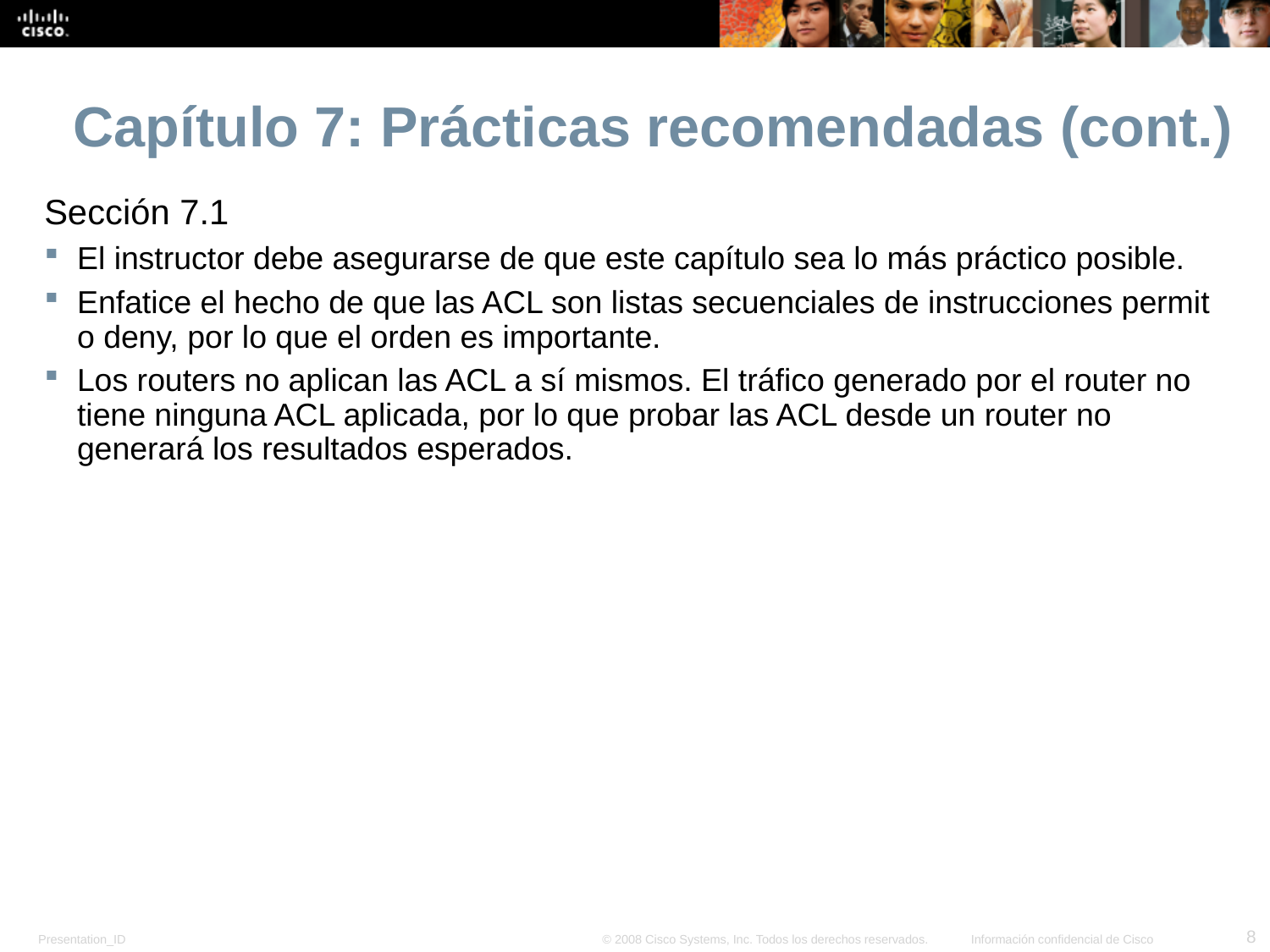

Capítulo 7: Prácticas recomendadas (cont.)
Sección 7.1
El instructor debe asegurarse de que este capítulo sea lo más práctico posible.
Enfatice el hecho de que las ACL son listas secuenciales de instrucciones permit o deny, por lo que el orden es importante.
Los routers no aplican las ACL a sí mismos. El tráfico generado por el router no tiene ninguna ACL aplicada, por lo que probar las ACL desde un router no generará los resultados esperados.